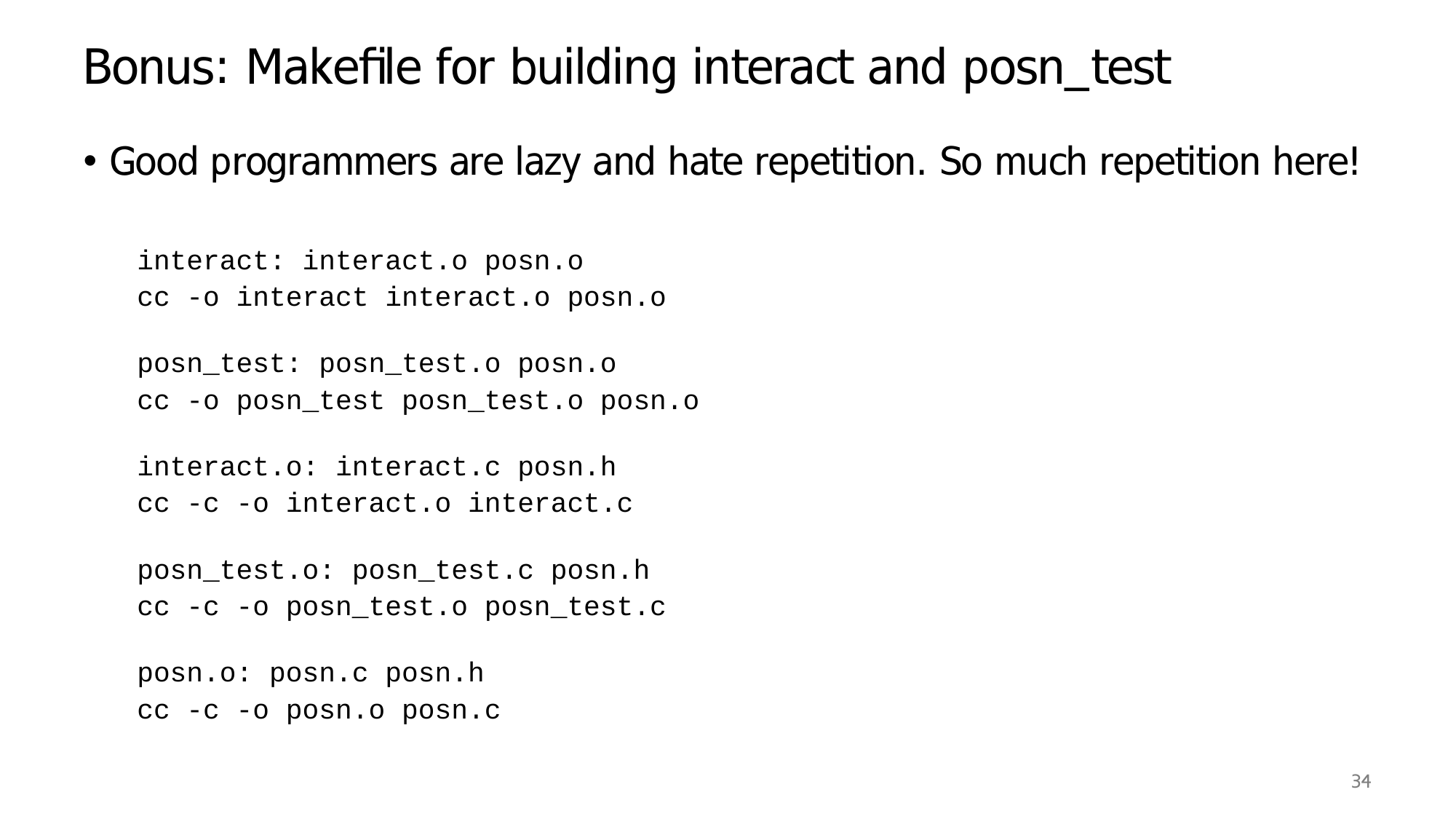

# Bonus: Makefile for building interact and posn_test
Good programmers are lazy and hate repetition. So much repetition here!

interact: interact.o posn.o
	cc ‑o interact interact.o posn.o
posn_test: posn_test.o posn.o
	cc ‑o posn_test posn_test.o posn.o
interact.o: interact.c posn.h
	cc ‑c ‑o interact.o interact.c
posn_test.o: posn_test.c posn.h
	cc ‑c ‑o posn_test.o posn_test.c
posn.o: posn.c posn.h
	cc ‑c ‑o posn.o posn.c
34